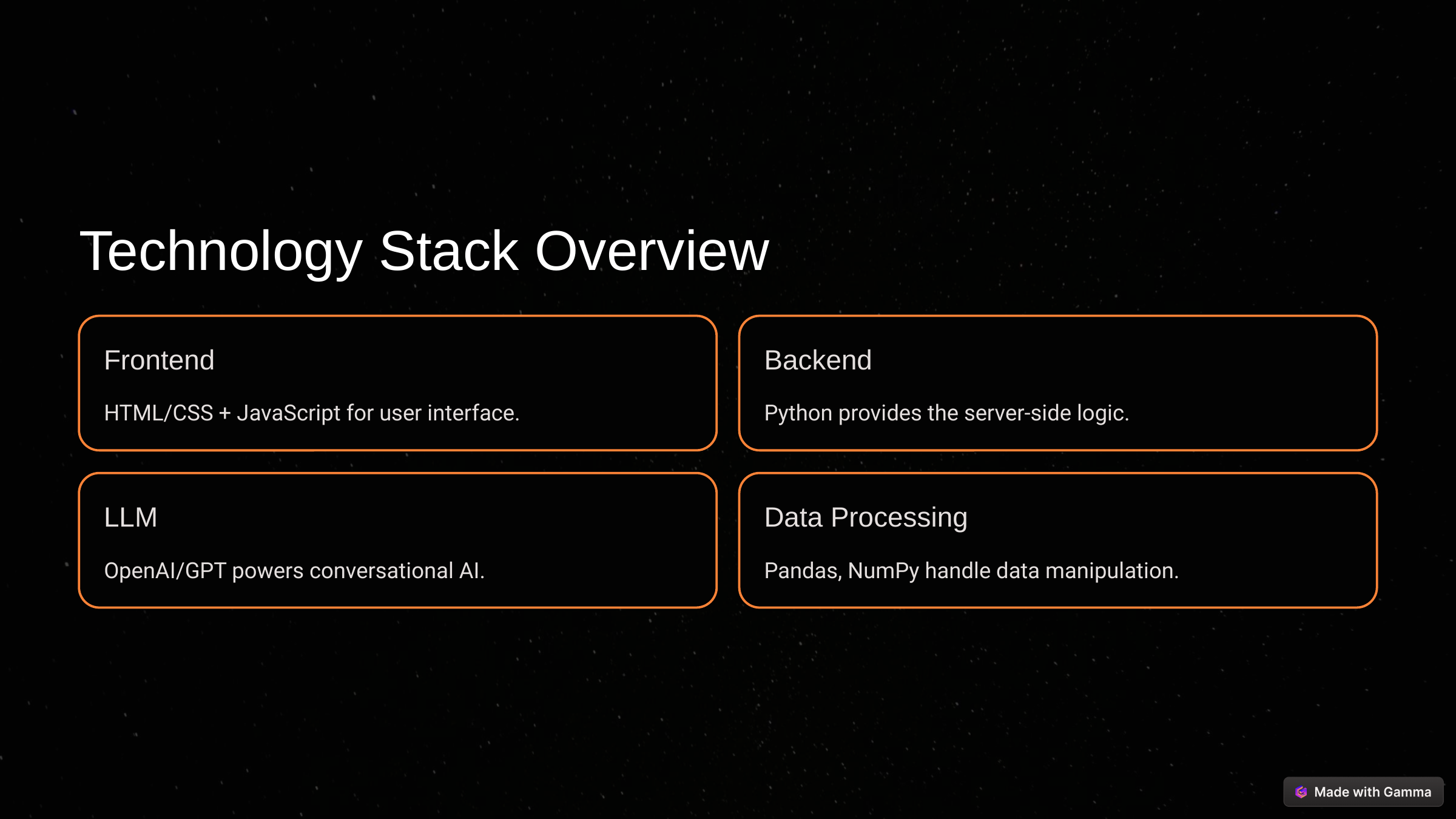

Technology Stack Overview

Frontend
Backend
HTML/CSS + JavaScript for user interface.
Python provides the server-side logic.

LLM
Data Processing
OpenAI/GPT powers conversational AI.
Pandas, NumPy handle data manipulation.